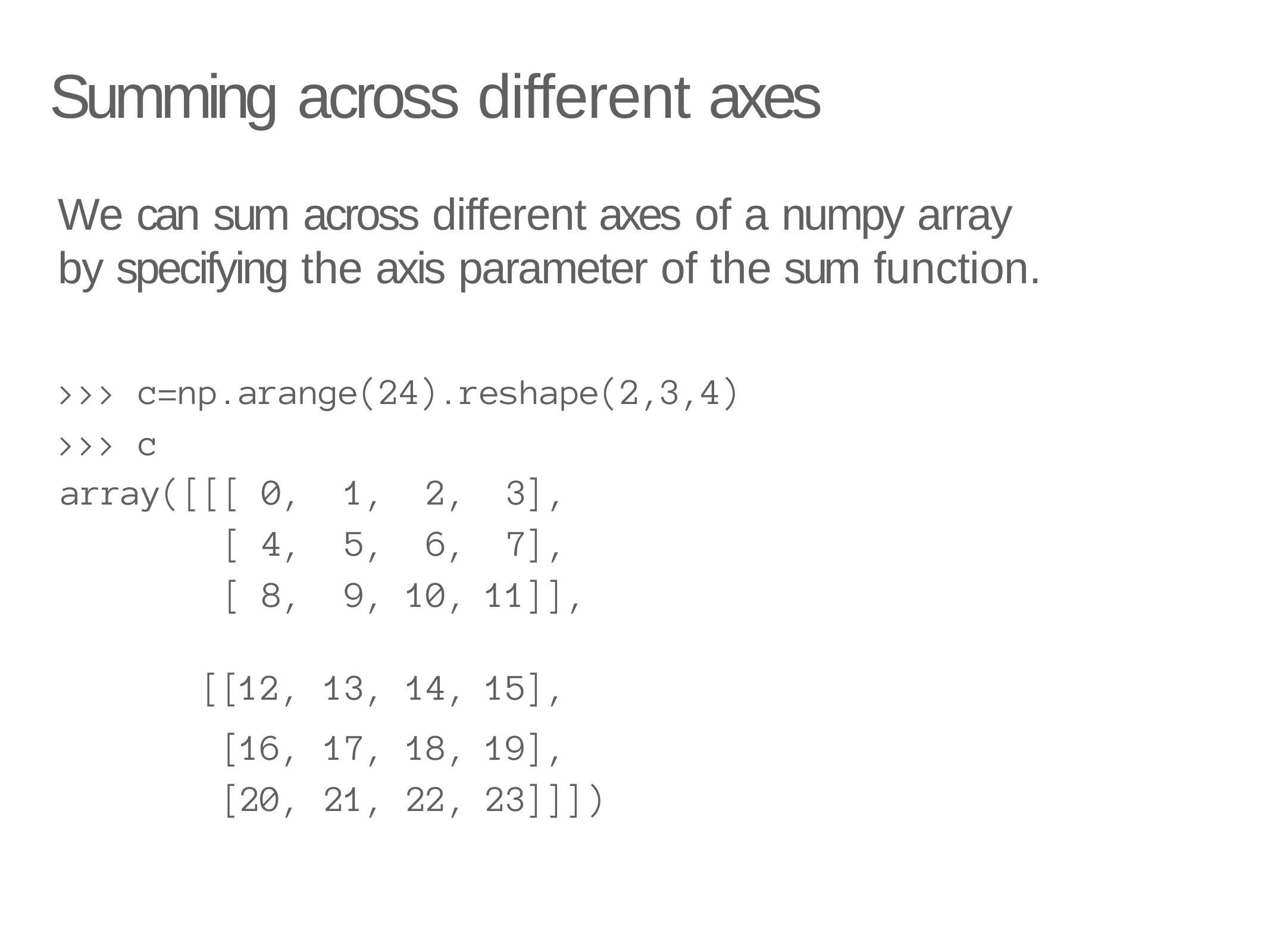

# Summing across different axes
We can sum across different axes of a numpy array by specifying the axis parameter of the sum function.

>>> c=np.arange(24).reshape(2,3,4)
>>> c
| array([[[ | 0, | 1, | 2, | 3], |
| --- | --- | --- | --- | --- |
| [ | 4, | 5, | 6, | 7], |
| [ | 8, | 9, | 10, | 11]], |
| [[12, |  | 13, | 14, | 15], |
| [16, |  | 17, | 18, | 19], |
| [20, |  | 21, | 22, | 23]]]) |